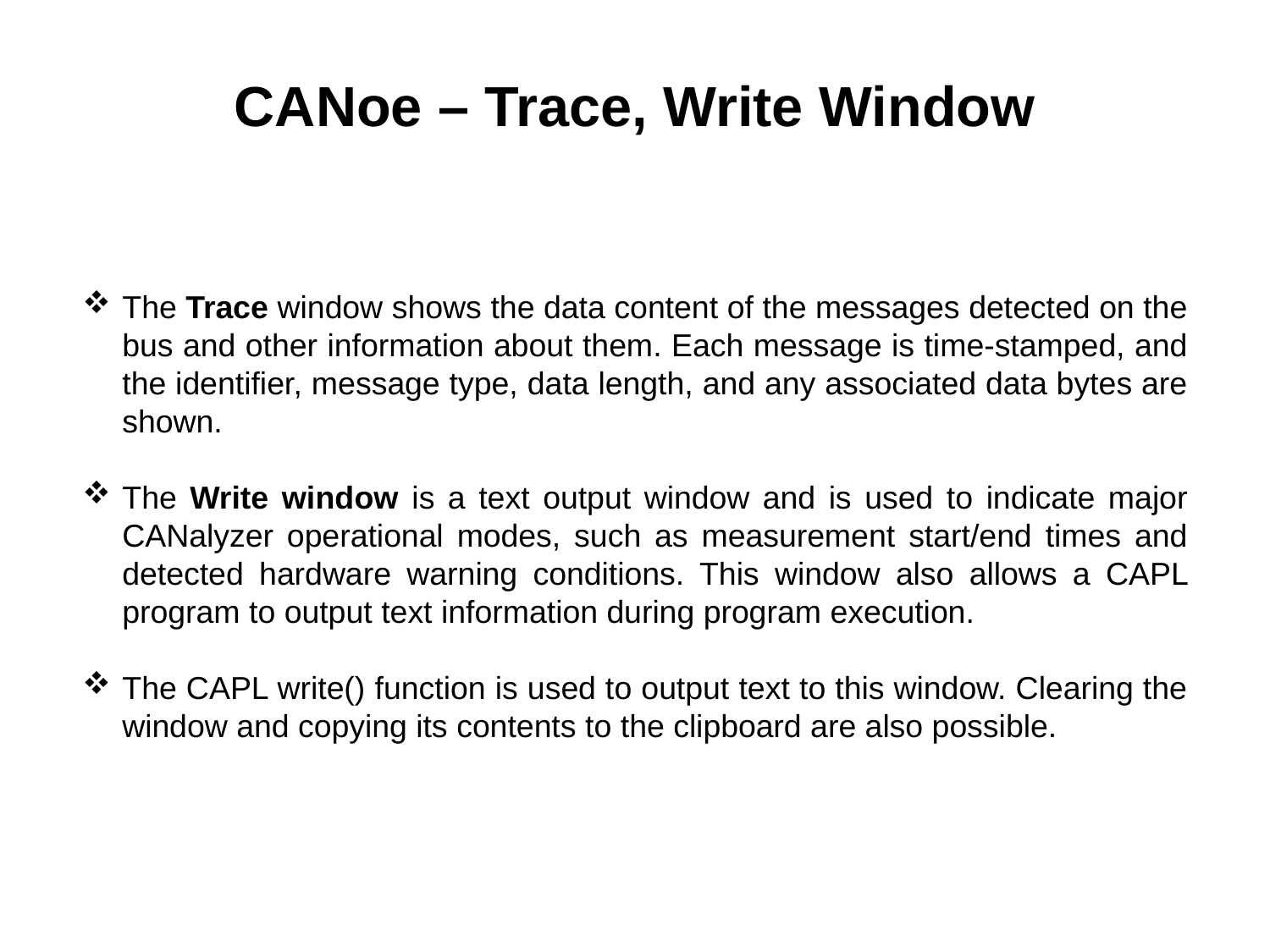

# CANoe – Trace, Write Window

The Trace window shows the data content of the messages detected on the bus and other information about them. Each message is time-stamped, and the identifier, message type, data length, and any associated data bytes are shown.

The Write window is a text output window and is used to indicate major CANalyzer operational modes, such as measurement start/end times and detected hardware warning conditions. This window also allows a CAPL program to output text information during program execution.

The CAPL write() function is used to output text to this window. Clearing the window and copying its contents to the clipboard are also possible.